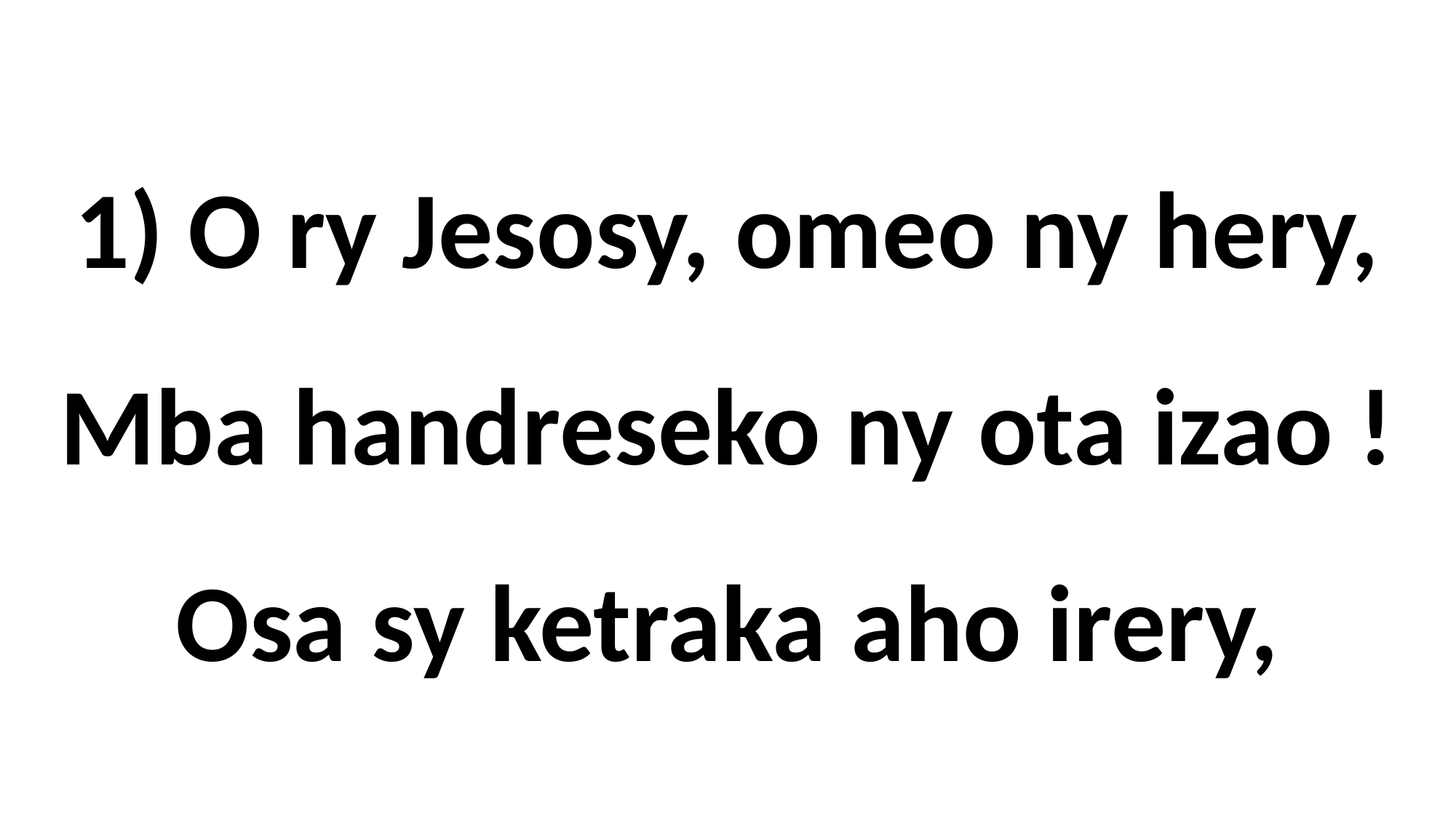

# 1) O ry Jesosy, omeo ny hery, Mba handreseko ny ota izao ! Osa sy ketraka aho irery,